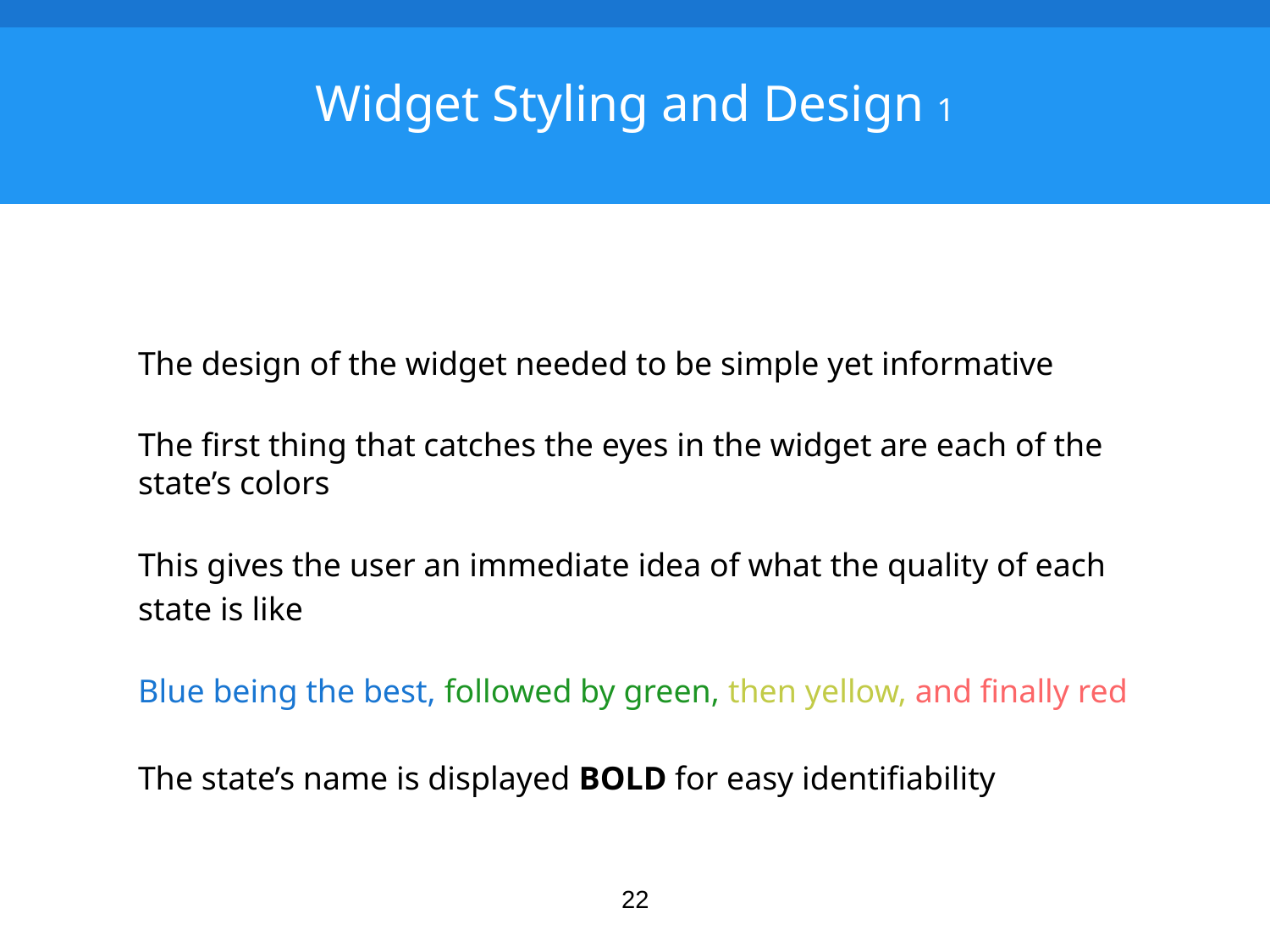

# Widget Styling and Design 1

The design of the widget needed to be simple yet informative

The first thing that catches the eyes in the widget are each of the
state’s colors

This gives the user an immediate idea of what the quality of each state is like

Blue being the best, followed by green, then yellow, and finally red

The state’s name is displayed BOLD for easy identifiability
22